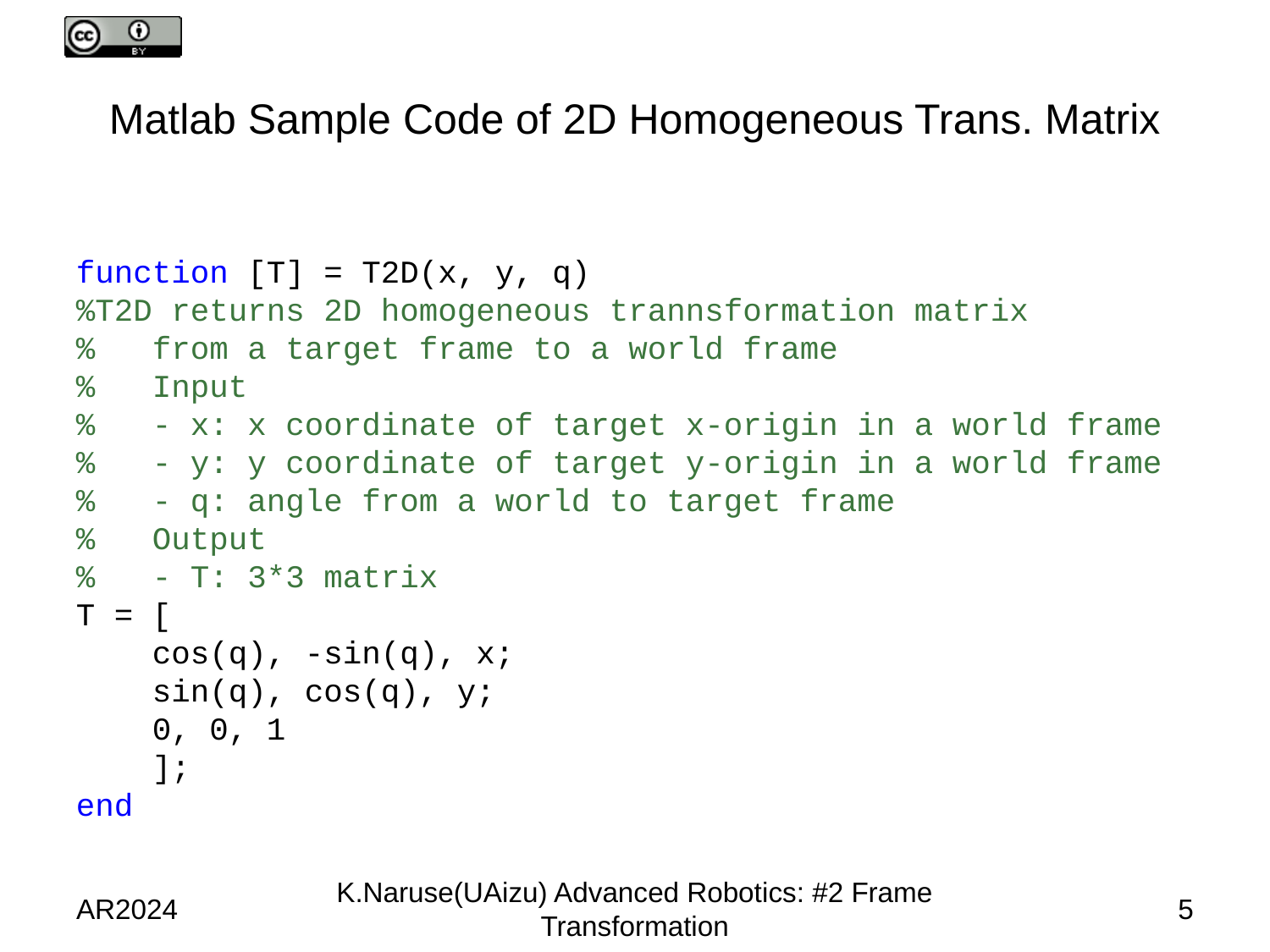

# Matlab Sample Code of 2D Homogeneous Trans. Matrix
function [T] = T2D(x, y, q)
%T2D returns 2D homogeneous trannsformation matrix
%   from a target frame to a world frame
%   Input
%   - x: x coordinate of target x-origin in a world frame
%   - y: y coordinate of target y-origin in a world frame
%   - q: angle from a world to target frame
%   Output
%   - T: 3*3 matrix
T = [
    cos(q), -sin(q), x;
    sin(q), cos(q), y;
    0, 0, 1
    ];
end
AR2024
K.Naruse(UAizu) Advanced Robotics: #2 Frame Transformation
5